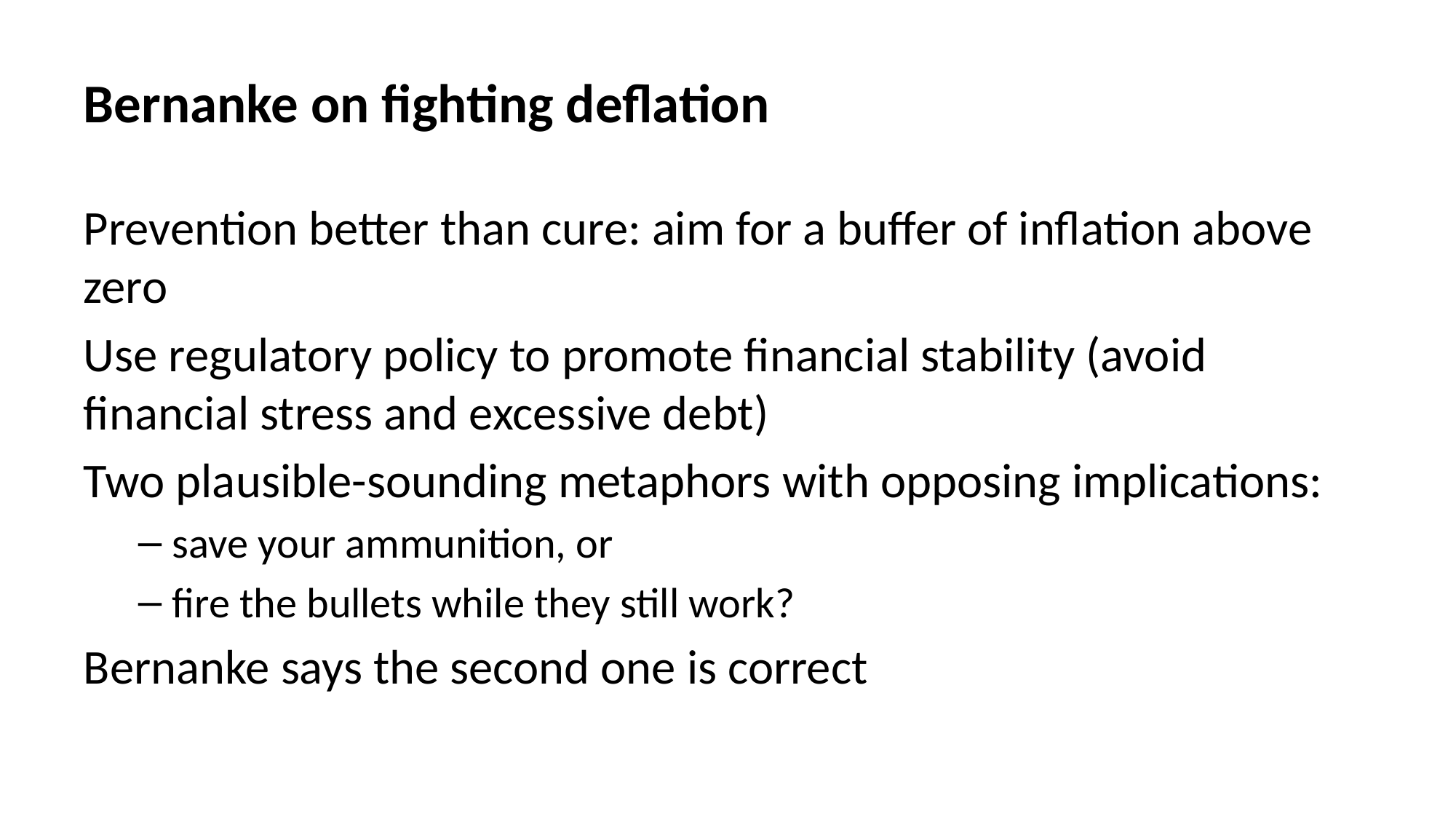

# Bernanke on fighting deflation
Prevention better than cure: aim for a buffer of inflation above zero
Use regulatory policy to promote financial stability (avoid financial stress and excessive debt)
Two plausible-sounding metaphors with opposing implications:
save your ammunition, or
fire the bullets while they still work?
Bernanke says the second one is correct